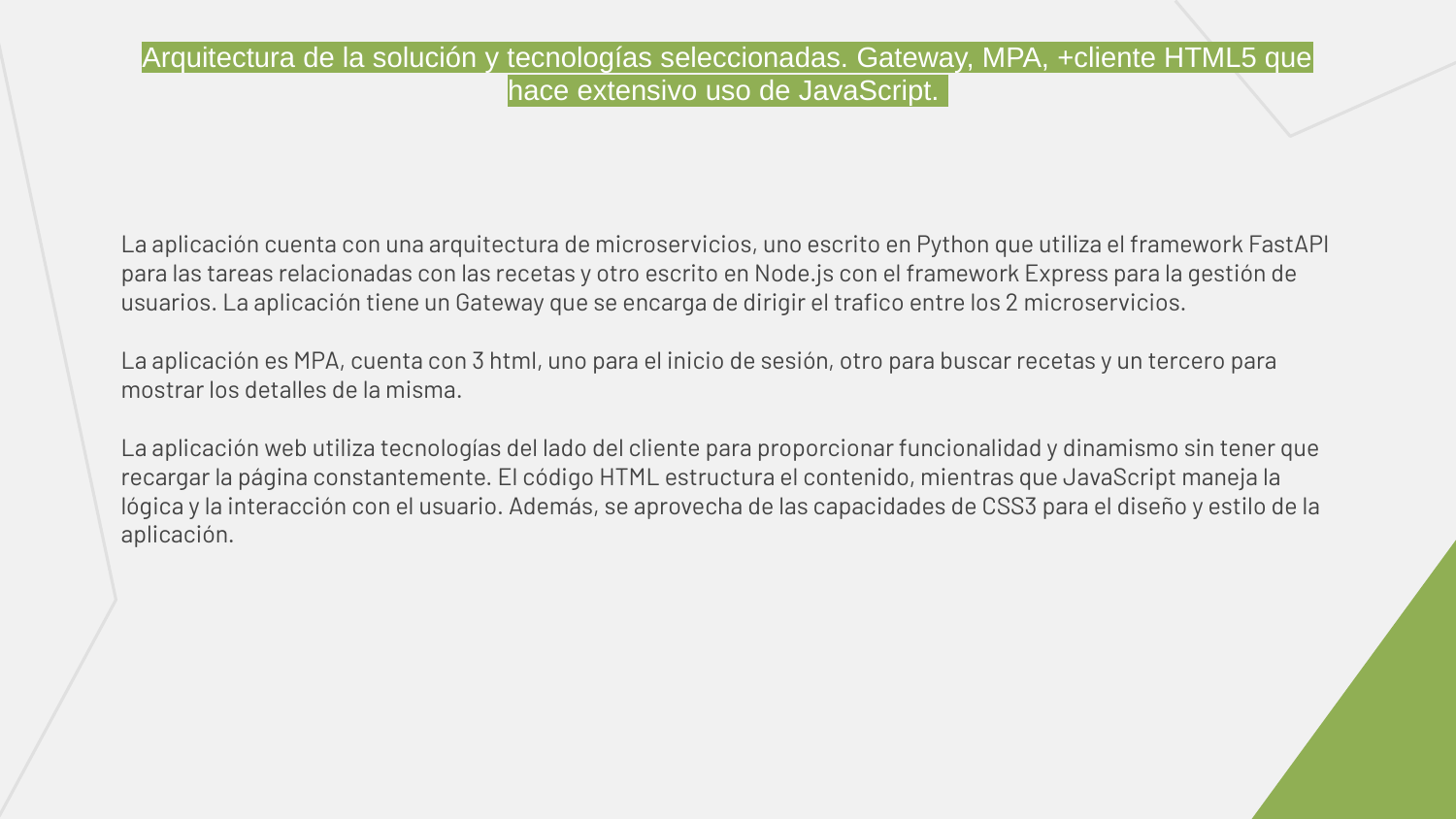

# Arquitectura de la solución y tecnologías seleccionadas. Gateway, MPA, +cliente HTML5 que hace extensivo uso de JavaScript.
La aplicación cuenta con una arquitectura de microservicios, uno escrito en Python que utiliza el framework FastAPI para las tareas relacionadas con las recetas y otro escrito en Node.js con el framework Express para la gestión de usuarios. La aplicación tiene un Gateway que se encarga de dirigir el trafico entre los 2 microservicios.

La aplicación es MPA, cuenta con 3 html, uno para el inicio de sesión, otro para buscar recetas y un tercero para mostrar los detalles de la misma.

La aplicación web utiliza tecnologías del lado del cliente para proporcionar funcionalidad y dinamismo sin tener que recargar la página constantemente. El código HTML estructura el contenido, mientras que JavaScript maneja la lógica y la interacción con el usuario. Además, se aprovecha de las capacidades de CSS3 para el diseño y estilo de la aplicación.